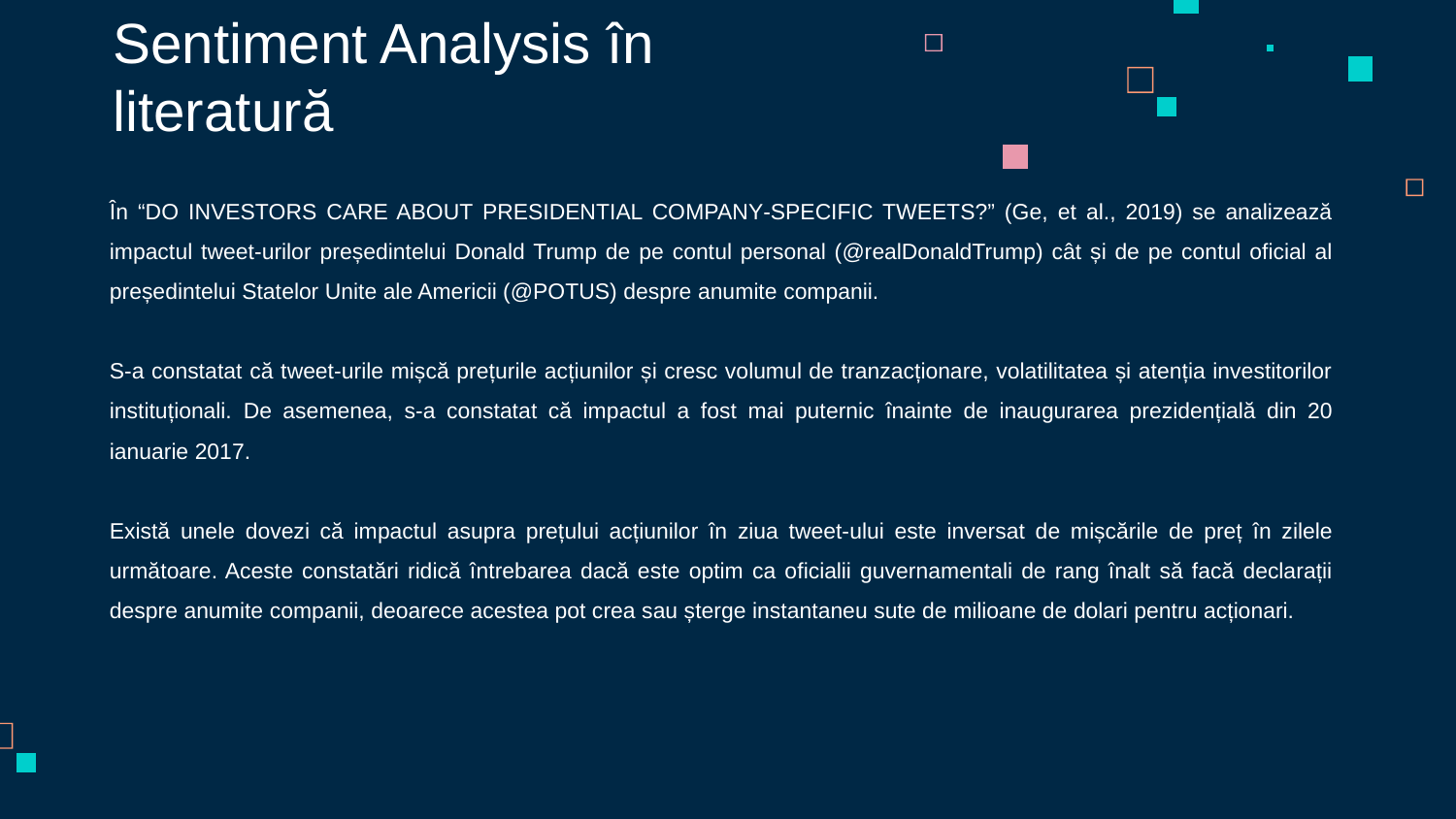

# Sentiment Analysis în literatură
În “DO INVESTORS CARE ABOUT PRESIDENTIAL COMPANY‐SPECIFIC TWEETS?” (Ge, et al., 2019) se analizează impactul tweet-urilor președintelui Donald Trump de pe contul personal (@realDonaldTrump) cât și de pe contul oficial al președintelui Statelor Unite ale Americii (@POTUS) despre anumite companii.

S-a constatat că tweet-urile mișcă prețurile acțiunilor și cresc volumul de tranzacționare, volatilitatea și atenția investitorilor instituționali. De asemenea, s-a constatat că impactul a fost mai puternic înainte de inaugurarea prezidențială din 20 ianuarie 2017.

Există unele dovezi că impactul asupra prețului acțiunilor în ziua tweet-ului este inversat de mișcările de preț în zilele următoare. Aceste constatări ridică întrebarea dacă este optim ca oficialii guvernamentali de rang înalt să facă declarații despre anumite companii, deoarece acestea pot crea sau șterge instantaneu sute de milioane de dolari pentru acționari.